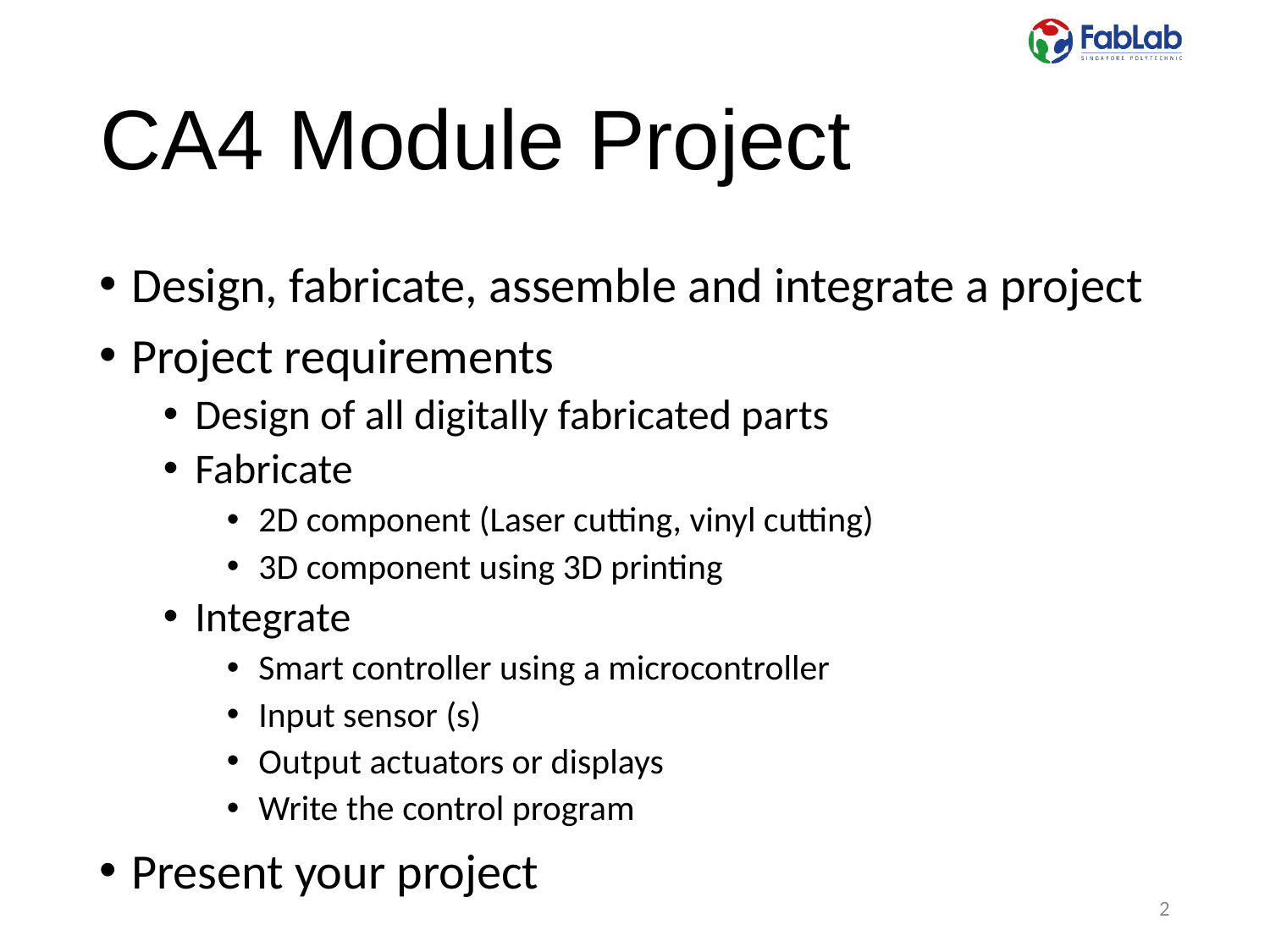

# CA4 Module Project
Design, fabricate, assemble and integrate a project
Project requirements
Design of all digitally fabricated parts
Fabricate
2D component (Laser cutting, vinyl cutting)
3D component using 3D printing
Integrate
Smart controller using a microcontroller
Input sensor (s)
Output actuators or displays
Write the control program
Present your project
2